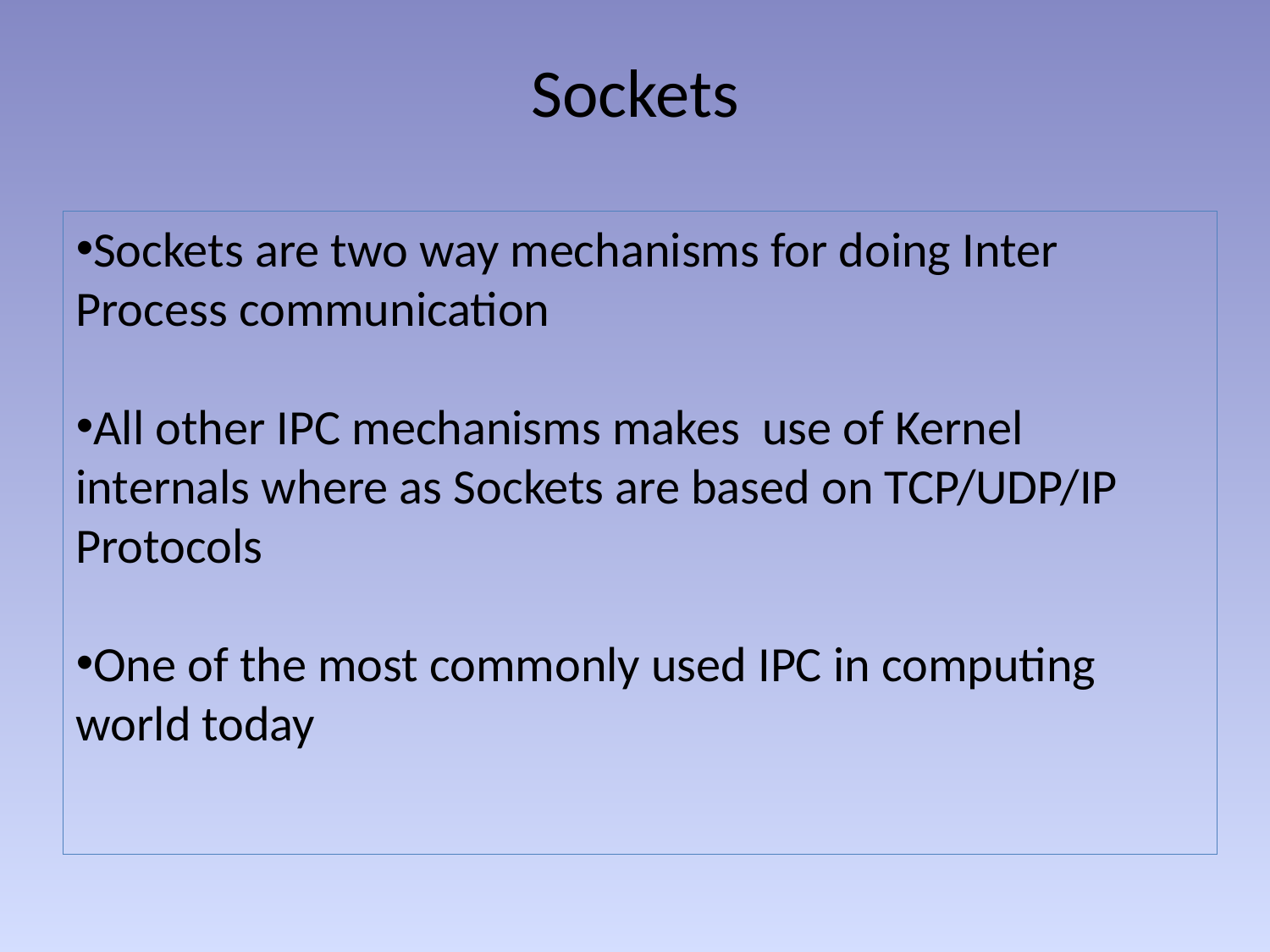

# Sockets
Sockets are two way mechanisms for doing Inter Process communication

All other IPC mechanisms makes  use of Kernel internals where as Sockets are based on TCP/UDP/IP Protocols

One of the most commonly used IPC in computing world today